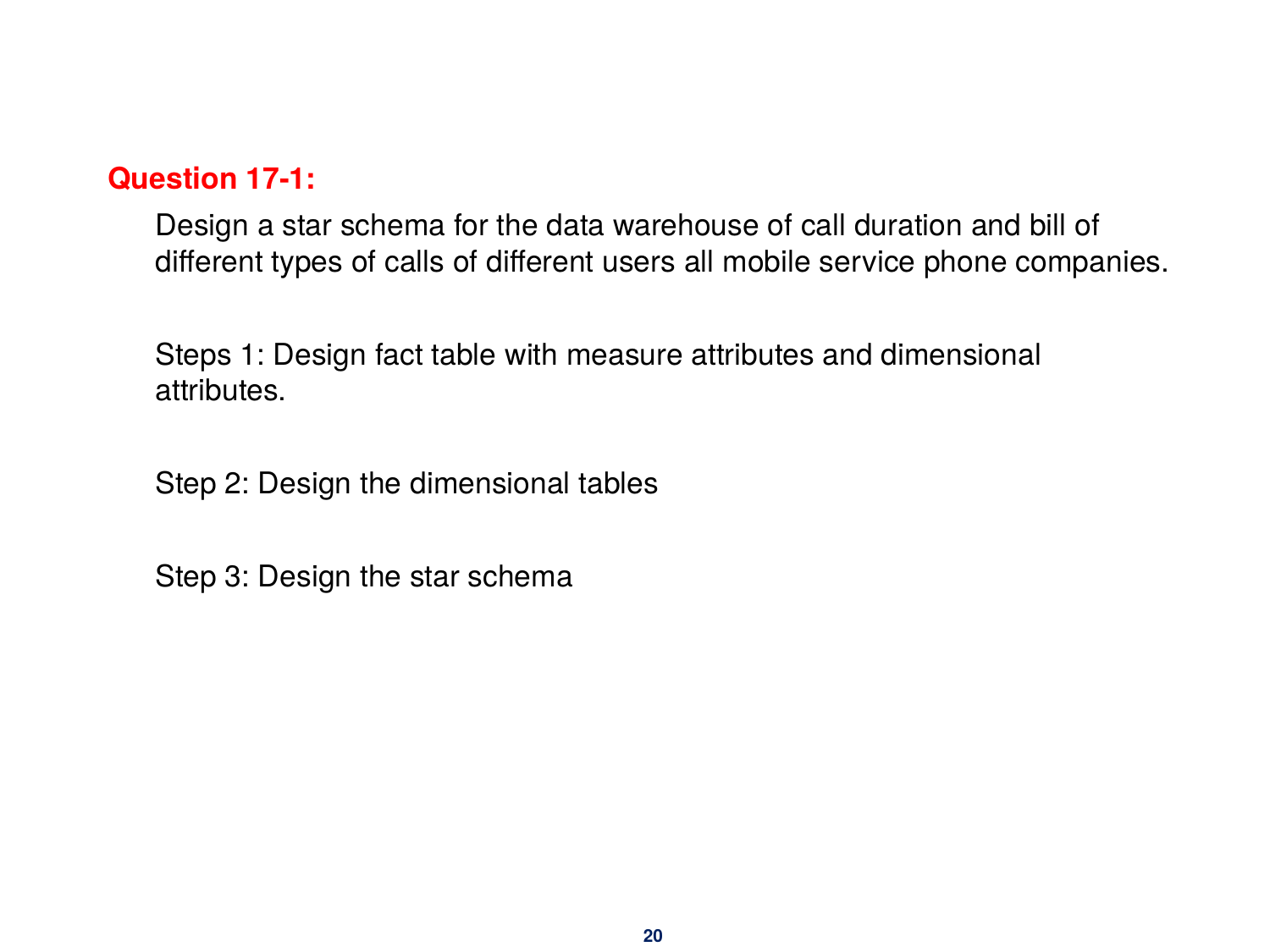

#
Question 17-1:
Design a star schema for the data warehouse of call duration and bill of different types of calls of different users all mobile service phone companies.

Steps 1: Design fact table with measure attributes and dimensional attributes.

Step 2: Design the dimensional tables

Step 3: Design the star schema